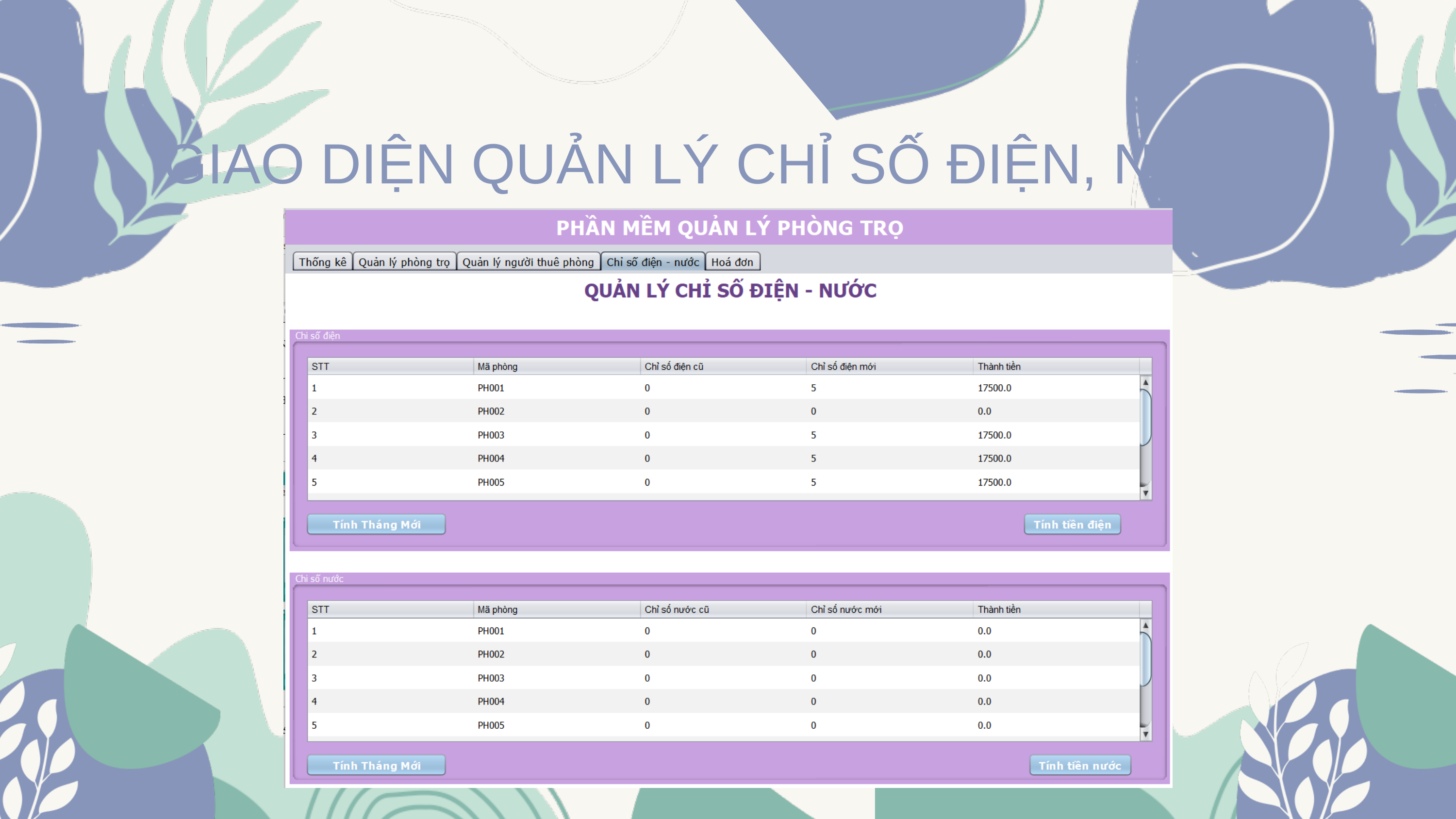

GIAO DIỆN QUẢN LÝ CHỈ SỐ ĐIỆN, NƯỚC